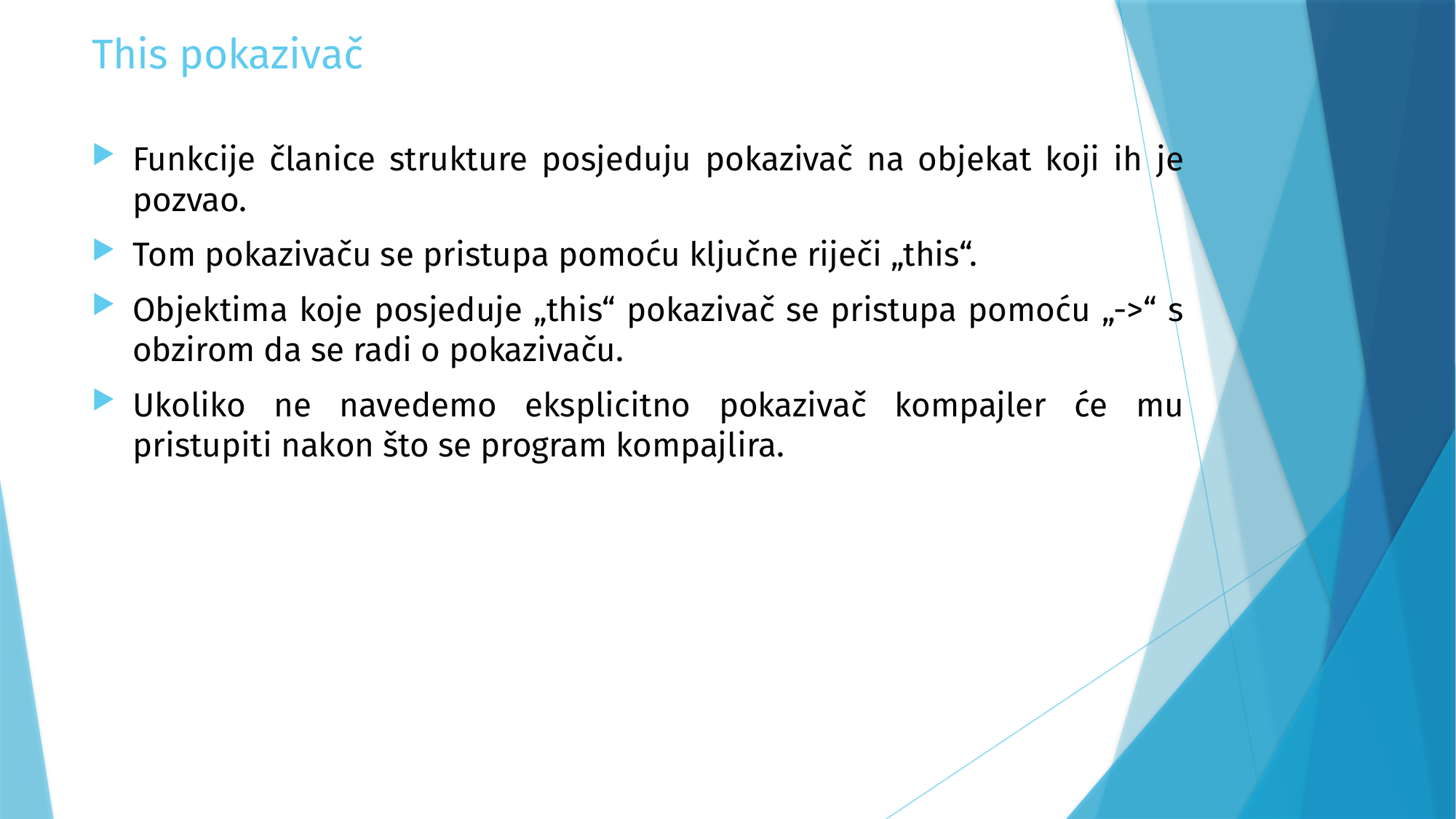

# This pokazivač
Funkcije članice strukture posjeduju pokazivač na objekat koji ih je pozvao.
Tom pokazivaču se pristupa pomoću ključne riječi „this“.
Objektima koje posjeduje „this“ pokazivač se pristupa pomoću „->“ s obzirom da se radi o pokazivaču.
Ukoliko ne navedemo eksplicitno pokazivač kompajler će mu pristupiti nakon što se program kompajlira.